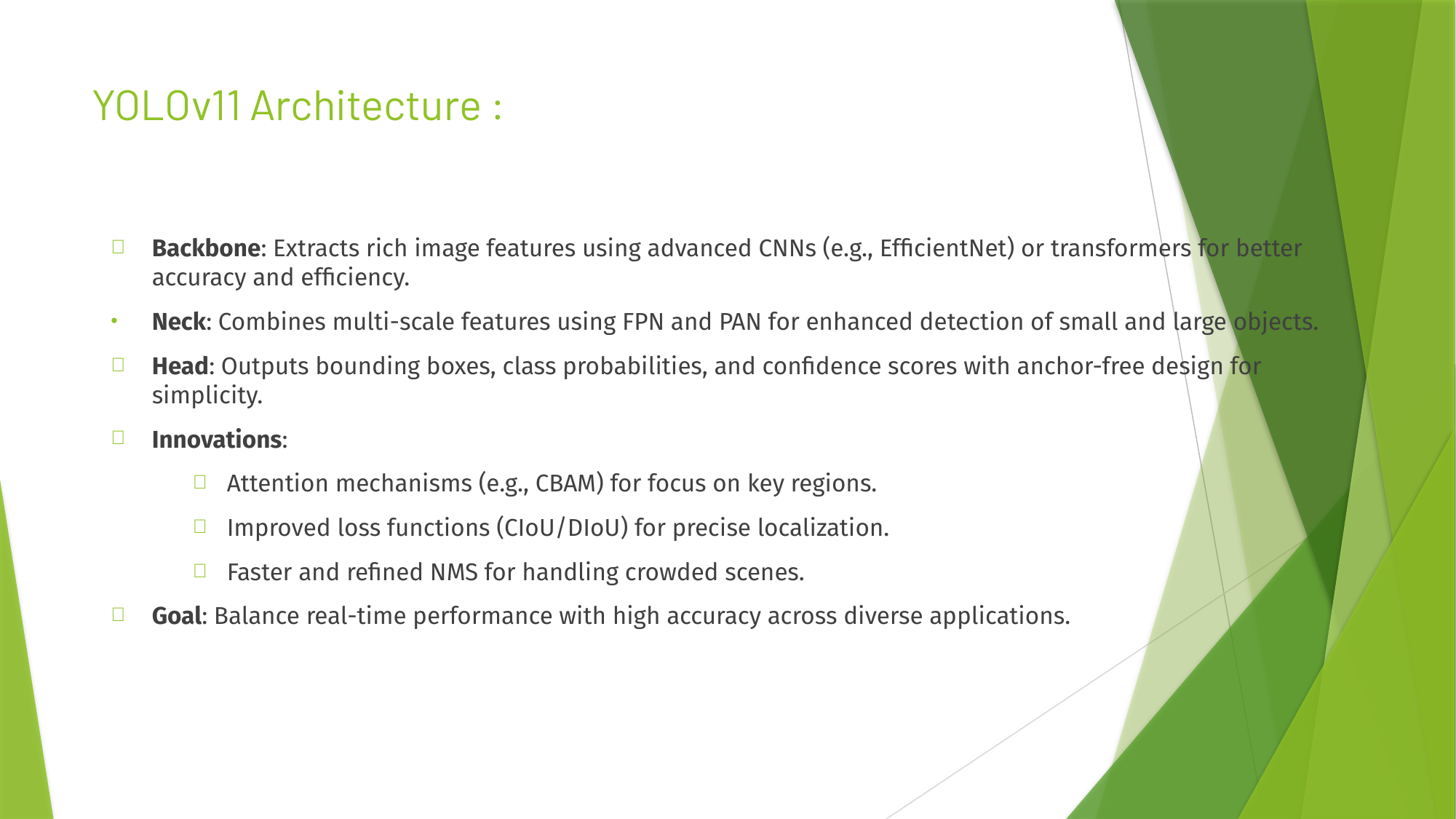

# YOLOv11 Architecture :

Backbone: Extracts rich image features using advanced CNNs (e.g., EfficientNet) or transformers for better accuracy and efficiency.
Neck: Combines multi-scale features using FPN and PAN for enhanced detection of small and large objects.
Head: Outputs bounding boxes, class probabilities, and confidence scores with anchor-free design for simplicity.
Innovations:
Attention mechanisms (e.g., CBAM) for focus on key regions.
Improved loss functions (CIoU/DIoU) for precise localization.
Faster and refined NMS for handling crowded scenes.
Goal: Balance real-time performance with high accuracy across diverse applications.